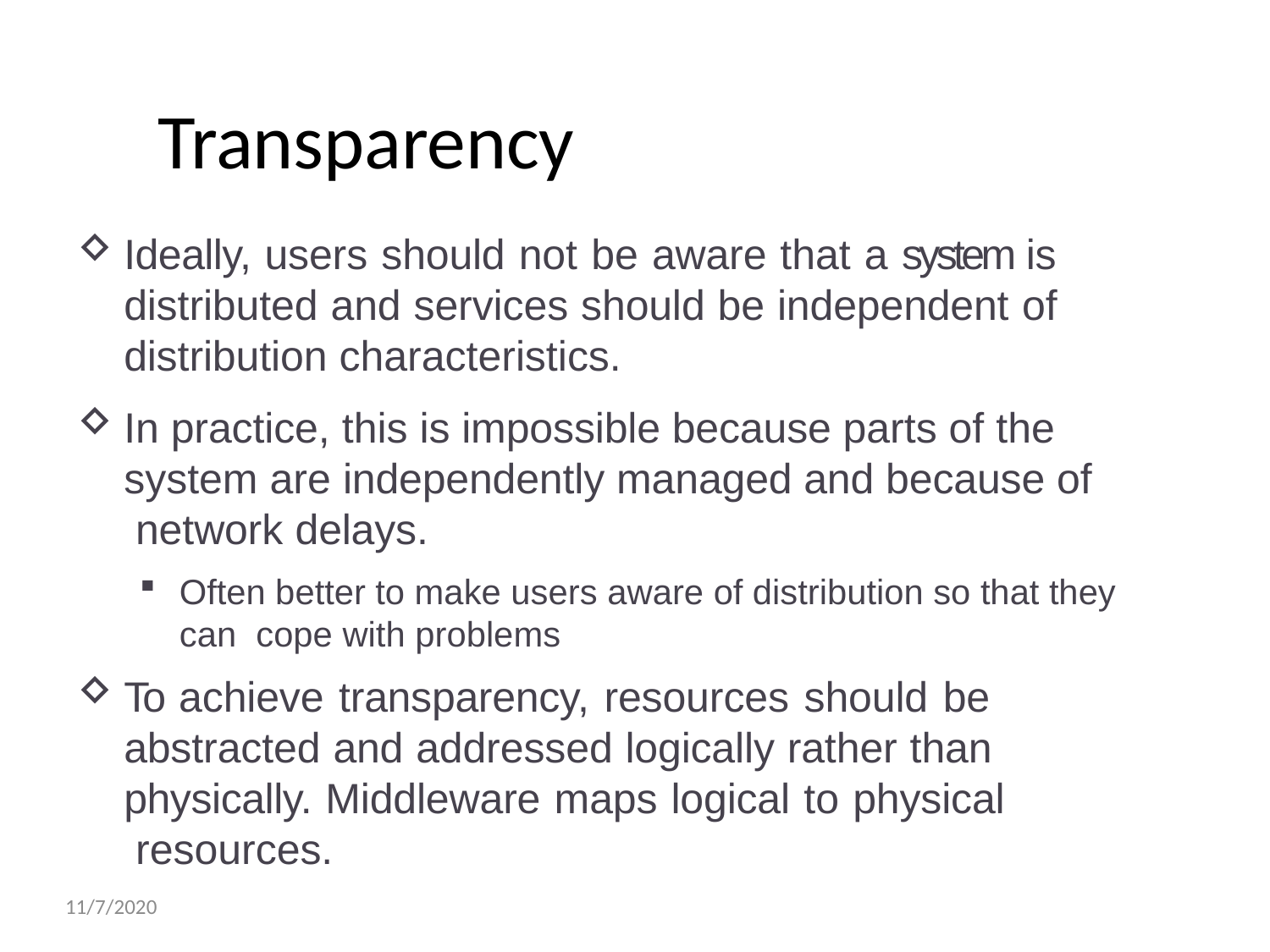

# Transparency
Ideally, users should not be aware that a system is  distributed and services should be independent of  distribution characteristics.
In practice, this is impossible because parts of the  system are independently managed and because of  network delays.
Often better to make users aware of distribution so that they can  cope with problems
To achieve transparency, resources should be  abstracted and addressed logically rather than  physically. Middleware maps logical to physical  resources.
11/7/2020